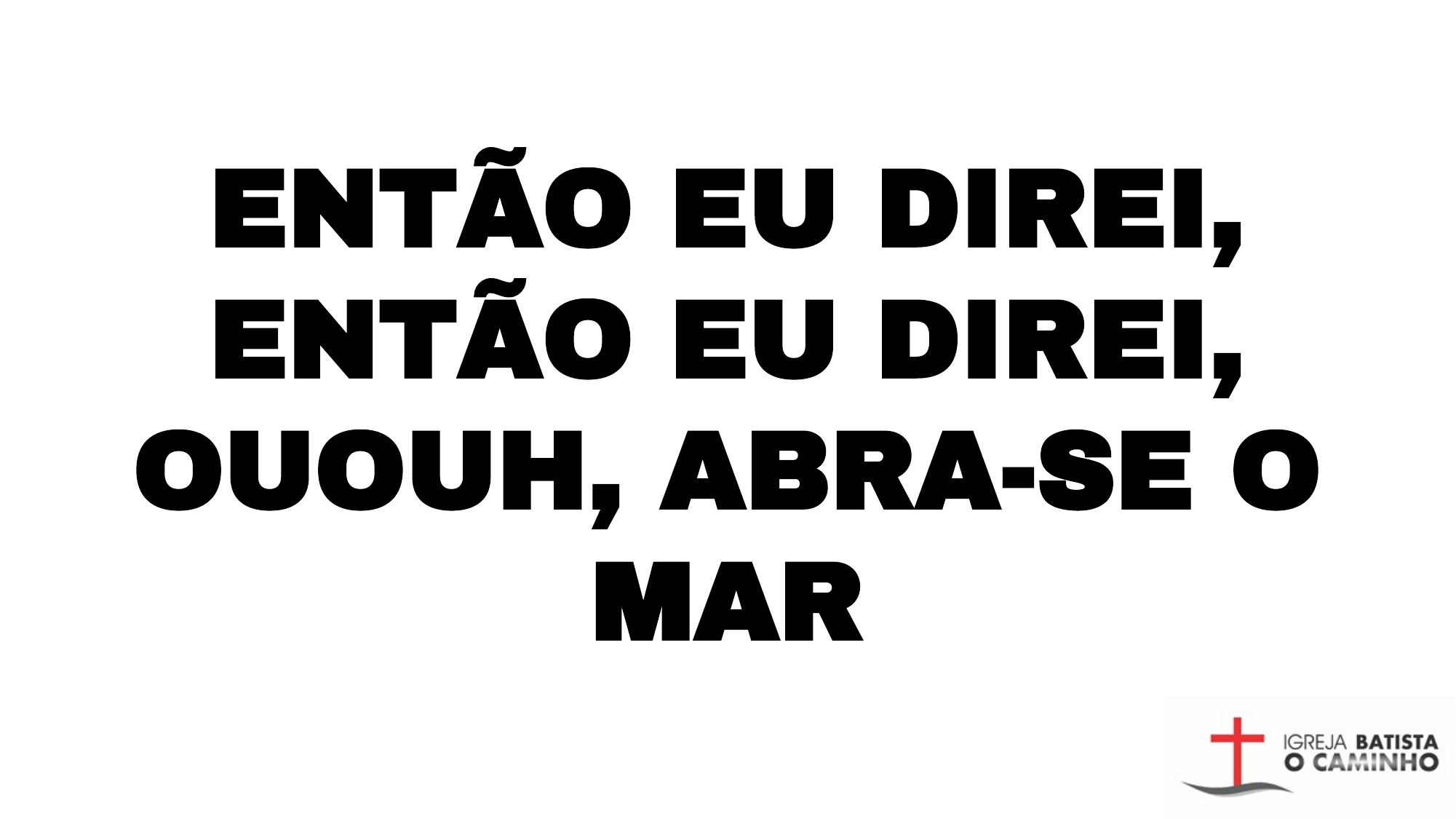

ENTÃO EU DIREI, ENTÃO EU DIREI, OUOUH, ABRA-SE O MAR

#